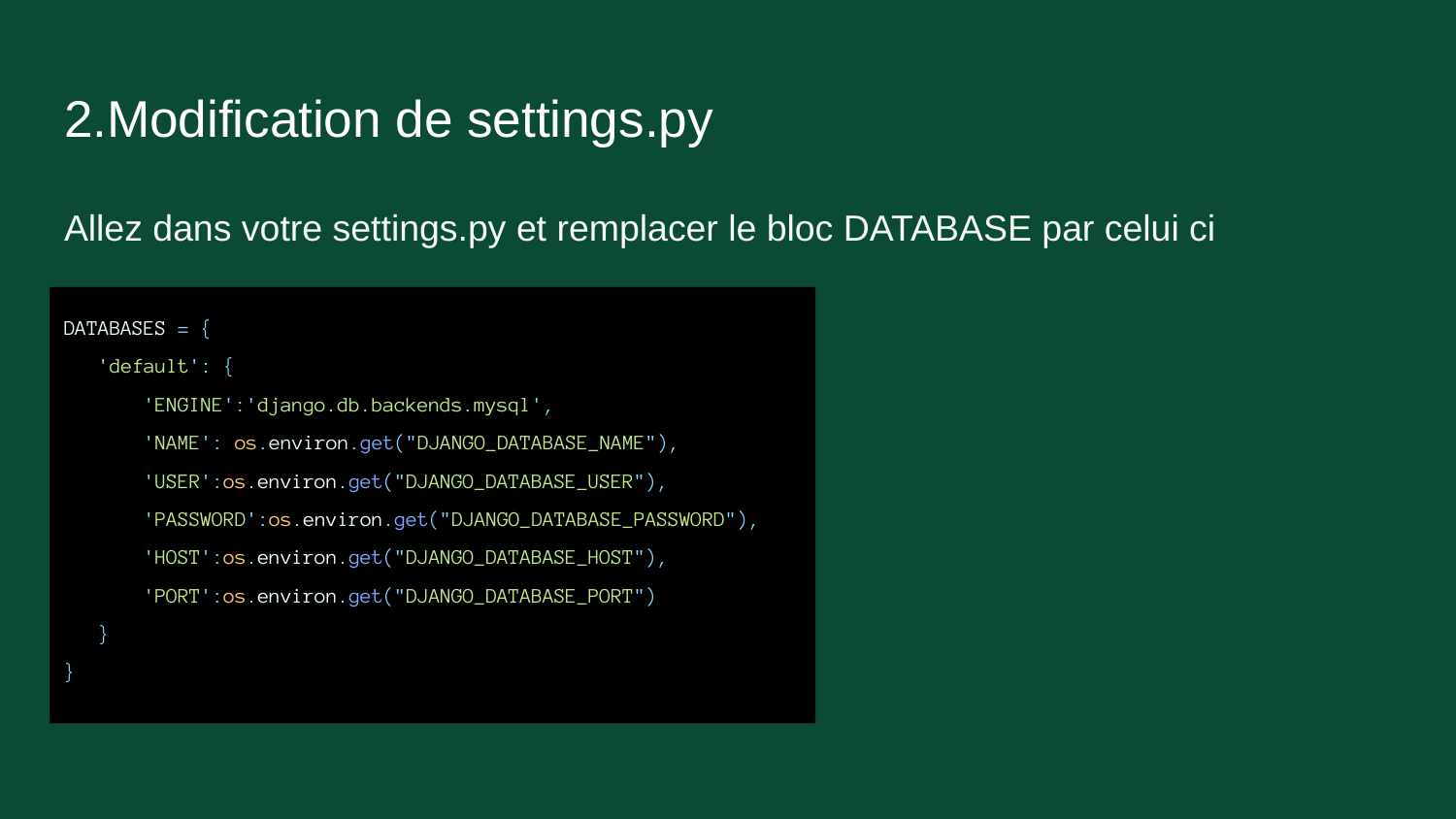

# 2.Modification de settings.py
Allez dans votre settings.py et remplacer le bloc DATABASE par celui ci
DATABASES = {
   'default': {
       'ENGINE':'django.db.backends.mysql',
       'NAME': os.environ.get("DJANGO_DATABASE_NAME"),
       'USER':os.environ.get("DJANGO_DATABASE_USER"),
       'PASSWORD':os.environ.get("DJANGO_DATABASE_PASSWORD"),
       'HOST':os.environ.get("DJANGO_DATABASE_HOST"),
       'PORT':os.environ.get("DJANGO_DATABASE_PORT")
   }
}